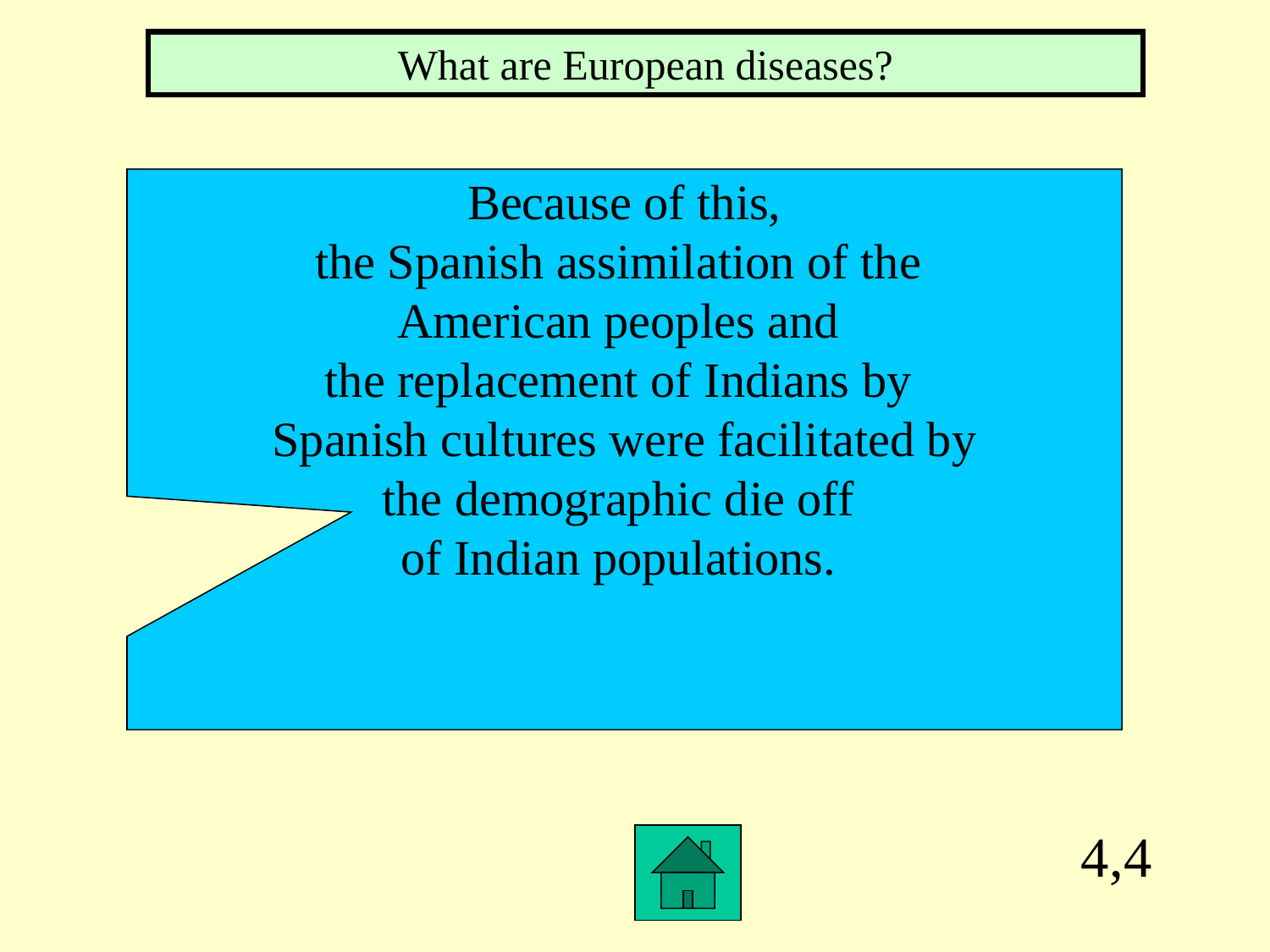

What are European diseases?
Because of this,
the Spanish assimilation of the
American peoples and
the replacement of Indians by
Spanish cultures were facilitated by
the demographic die off
of Indian populations.

4,4